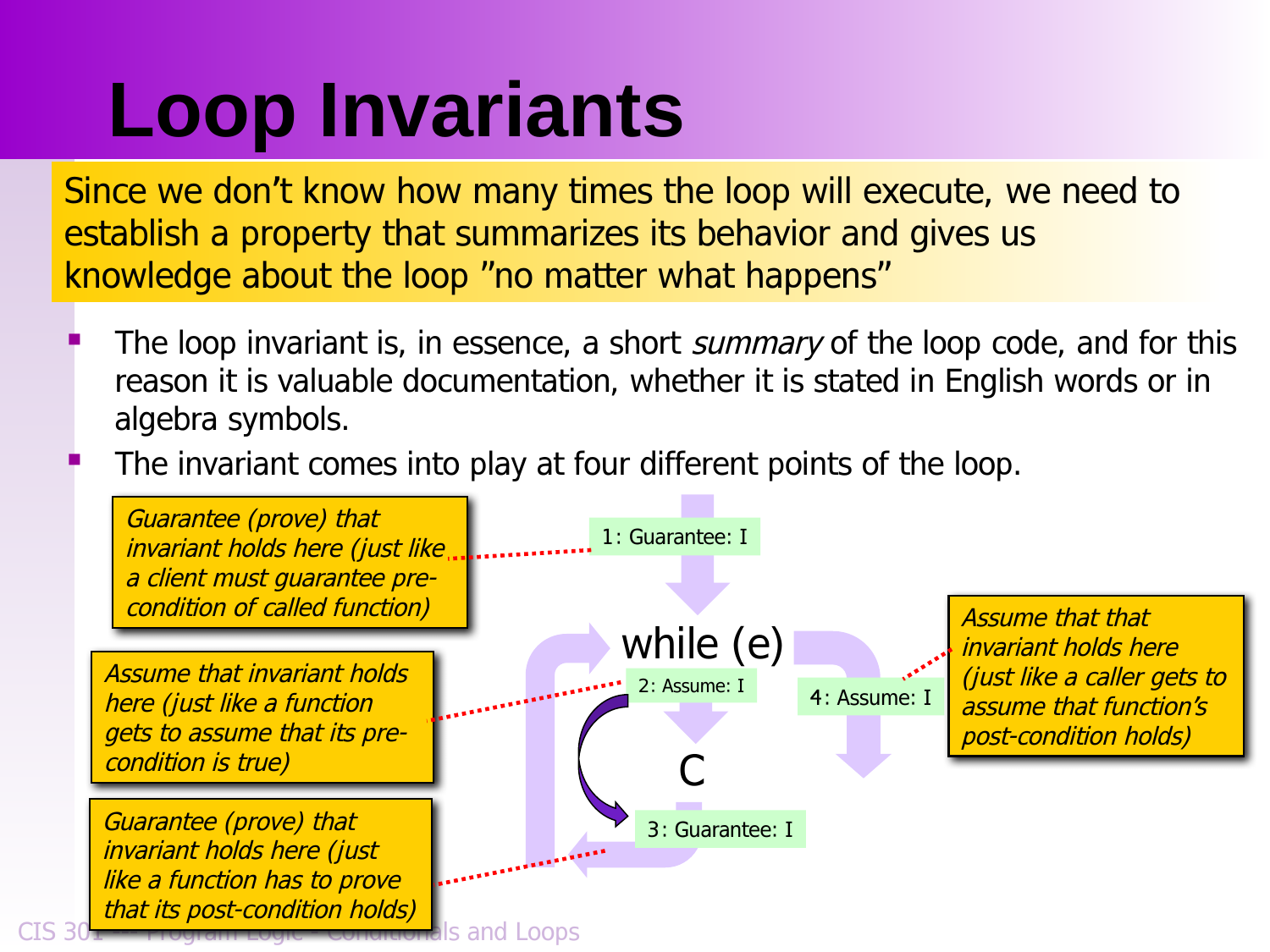

# Loop Invariants
Since we don’t know how many times the loop will execute, we need to establish a property that summarizes its behavior and gives us knowledge about the loop ”no matter what happens”
The loop invariant is, in essence, a short summary of the loop code, and for this reason it is valuable documentation, whether it is stated in English words or in algebra symbols.
The invariant comes into play at four different points of the loop.

Guarantee (prove) that invariant holds here (just like a client must guarantee pre-condition of called function)

1: Guarantee: I
Assume that that invariant holds here (just like a caller gets to assume that function’s post-condition holds)

while (e)

Assume that invariant holds here (just like a function gets to assume that its pre-condition is true)

2: Assume: I

4: Assume: I

C
Guarantee (prove) that invariant holds here (just like a function has to prove that its post-condition holds)

3: Guarantee: I
CIS 301 --- Program Logic - Conditionals and Loops